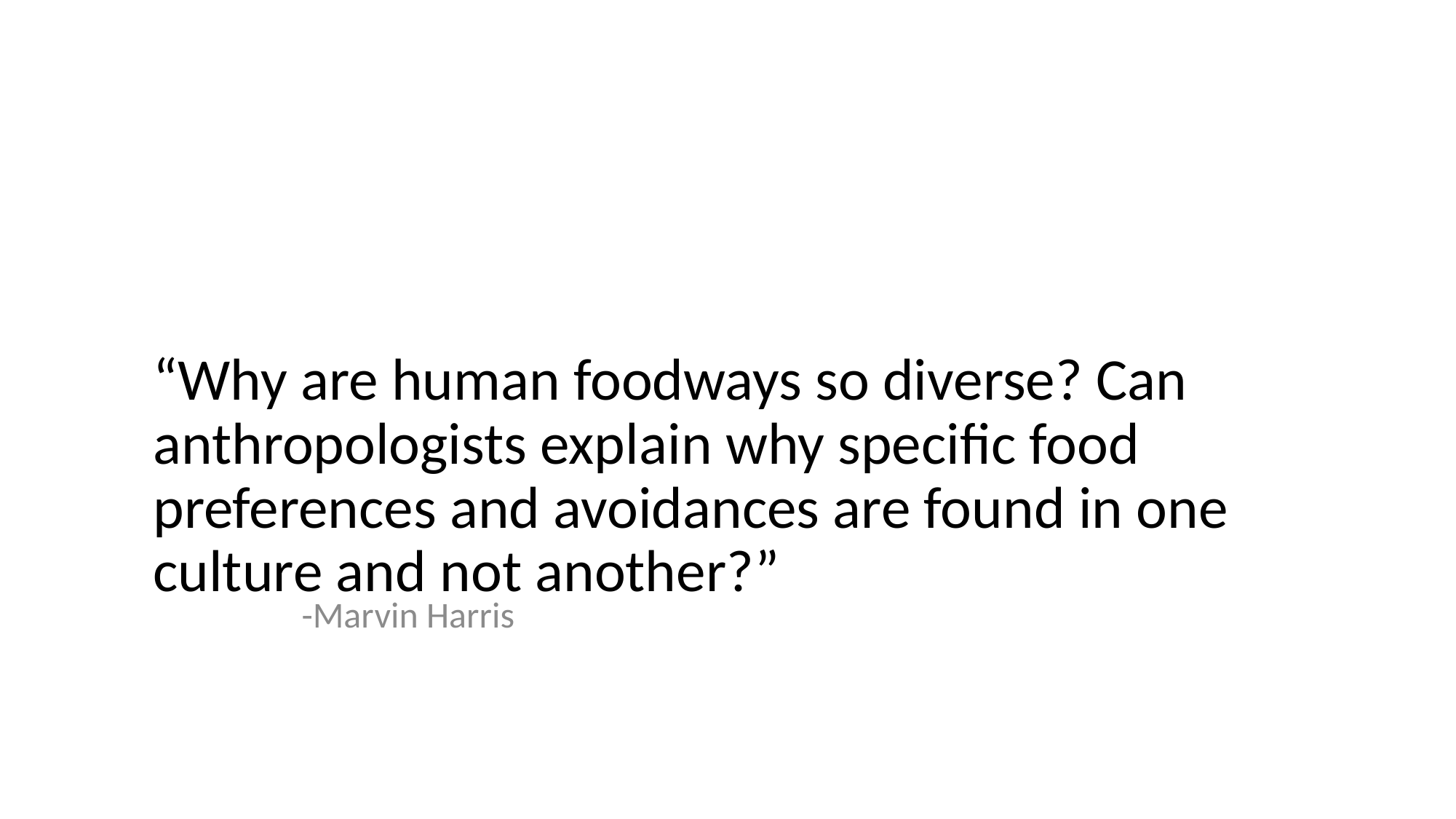

# “Why are human foodways so diverse? Can anthropologists explain why specific food preferences and avoidances are found in one culture and not another?”
-Marvin Harris